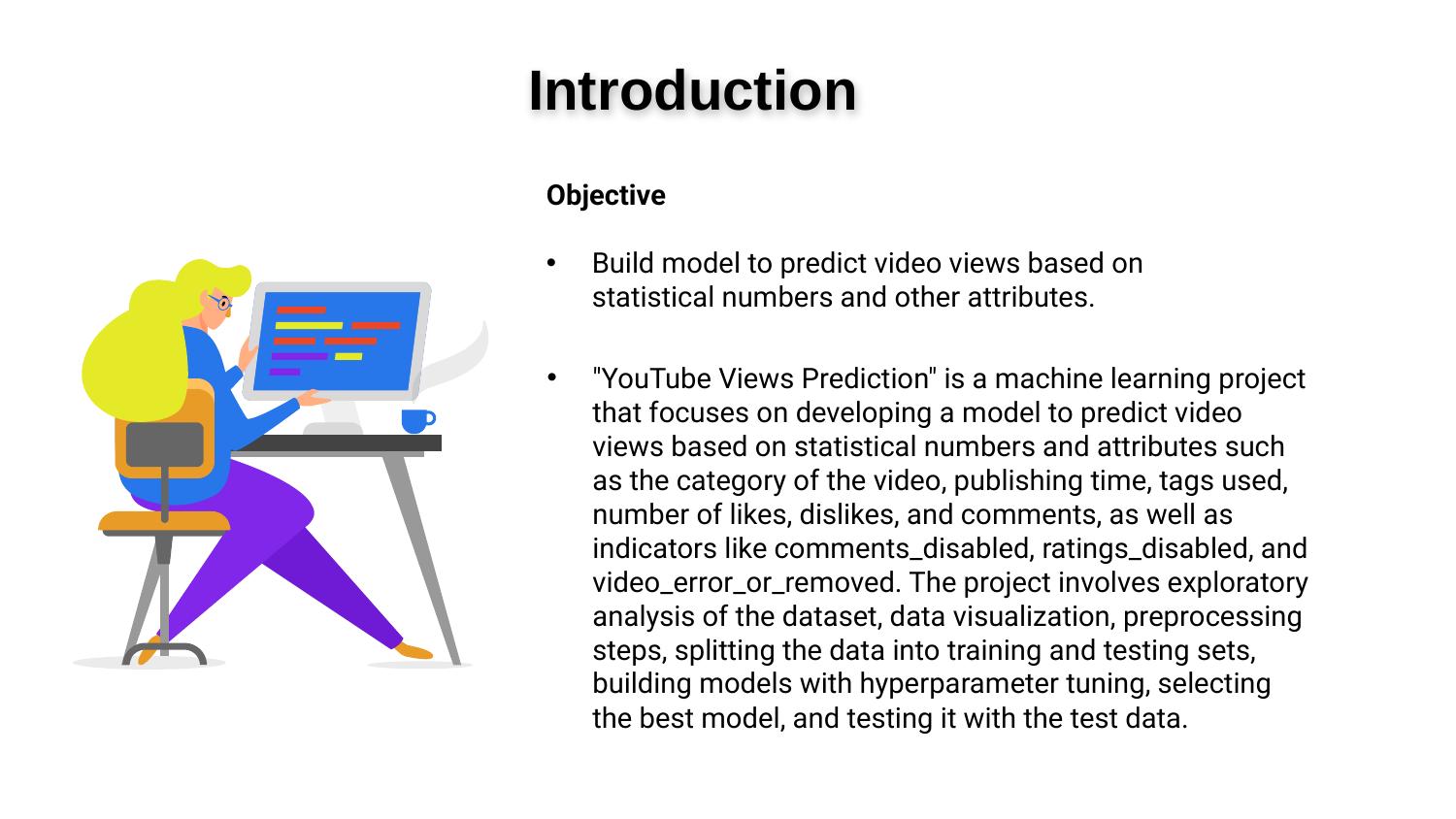

# Introduction
Objective

Build model to predict video views based on statistical numbers and other attributes.

"YouTube Views Prediction" is a machine learning project that focuses on developing a model to predict video views based on statistical numbers and attributes such as the category of the video, publishing time, tags used, number of likes, dislikes, and comments, as well as indicators like comments_disabled, ratings_disabled, and video_error_or_removed. The project involves exploratory analysis of the dataset, data visualization, preprocessing steps, splitting the data into training and testing sets, building models with hyperparameter tuning, selecting the best model, and testing it with the test data.